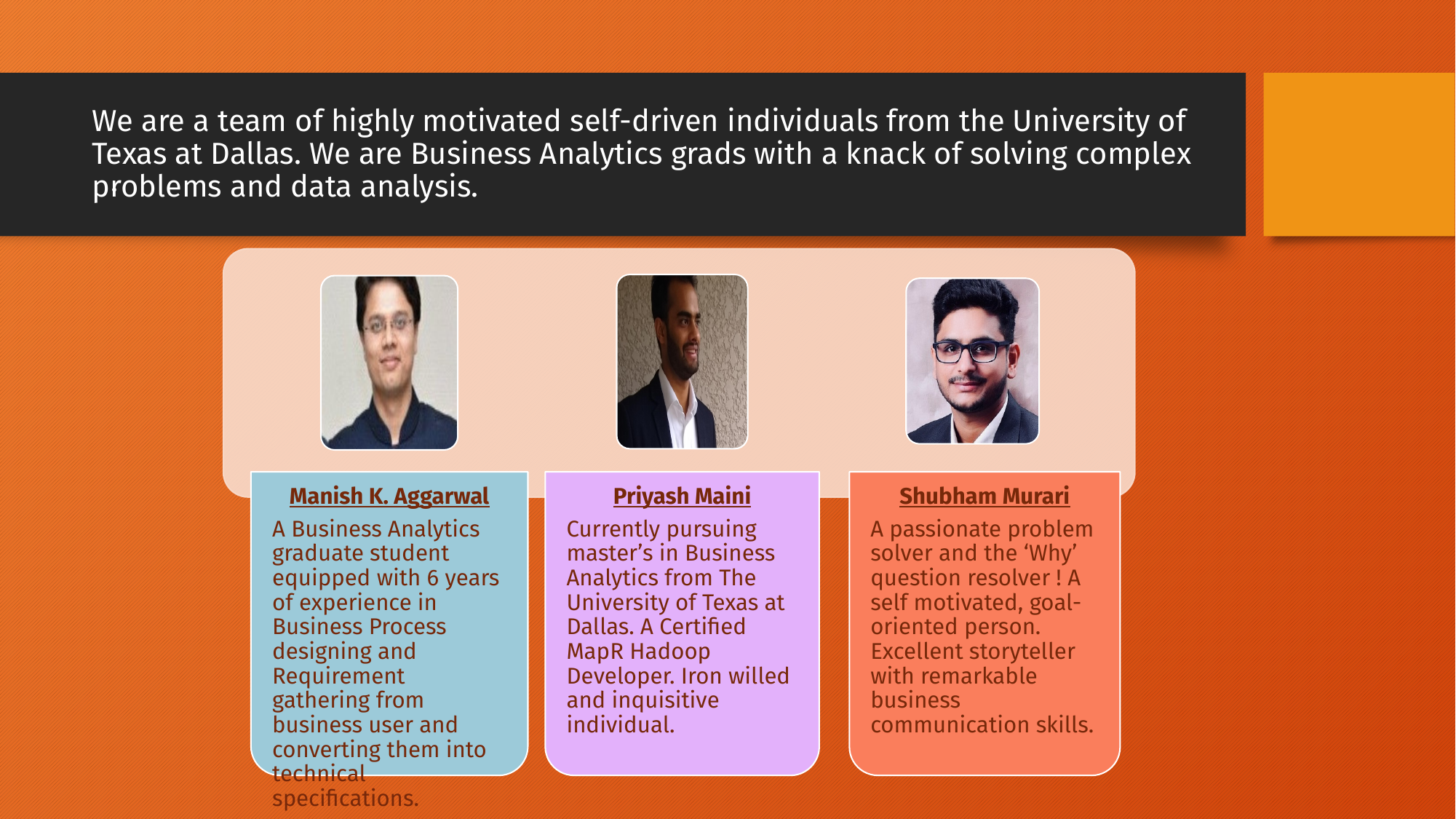

# We are a team of highly motivated self-driven individuals from the University of Texas at Dallas. We are Business Analytics grads with a knack of solving complex problems and data analysis.
.

Manish K. Aggarwal
A Business Analytics graduate student equipped with 6 years of experience in Business Process designing and Requirement gathering from business user and converting them into technical specifications.
Priyash Maini
Currently pursuing master’s in Business Analytics from The University of Texas at Dallas. A Certified MapR Hadoop Developer. Iron willed and inquisitive individual.
Shubham Murari
A passionate problem solver and the ‘Why’ question resolver ! A self motivated, goal-oriented person. Excellent storyteller with remarkable business communication skills.